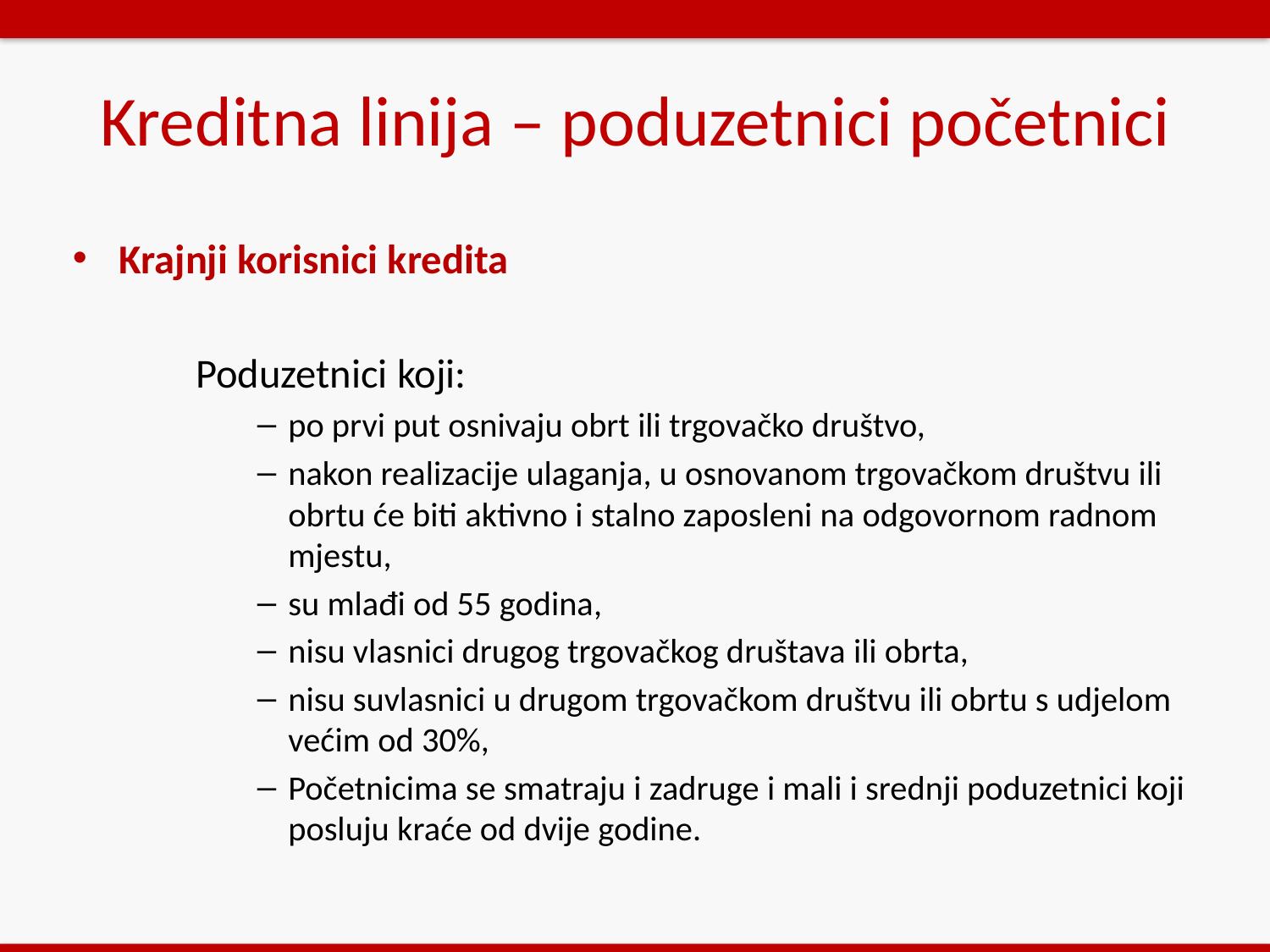

# Kreditna linija – poduzetnici početnici
Krajnji korisnici kredita

	Poduzetnici koji:
po prvi put osnivaju obrt ili trgovačko društvo,
nakon realizacije ulaganja, u osnovanom trgovačkom društvu ili obrtu će biti aktivno i stalno zaposleni na odgovornom radnom mjestu,
su mlađi od 55 godina,
nisu vlasnici drugog trgovačkog društava ili obrta,
nisu suvlasnici u drugom trgovačkom društvu ili obrtu s udjelom većim od 30%,
Početnicima se smatraju i zadruge i mali i srednji poduzetnici koji posluju kraće od dvije godine.